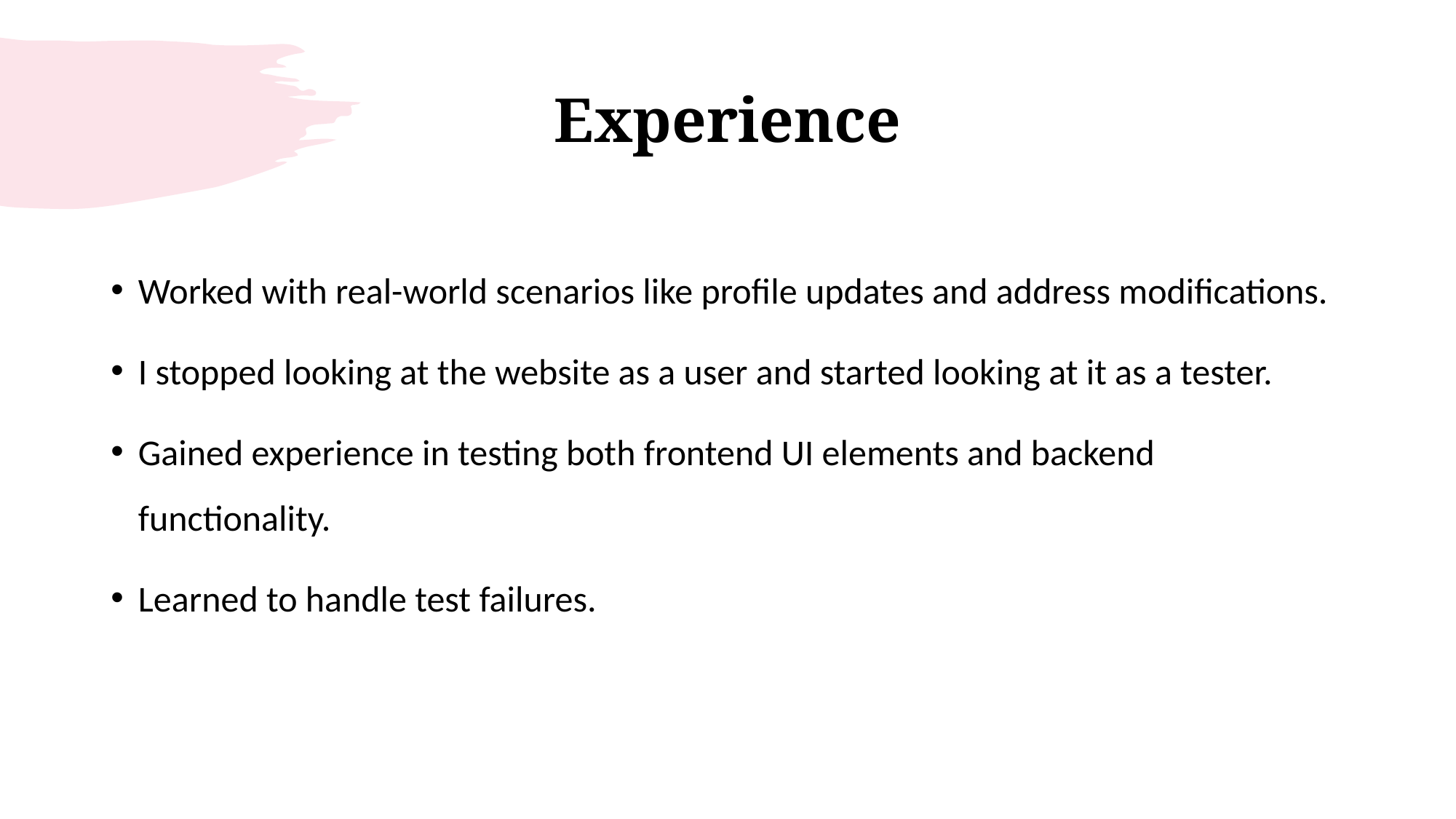

# Experience
Worked with real-world scenarios like profile updates and address modifications.
I stopped looking at the website as a user and started looking at it as a tester.
Gained experience in testing both frontend UI elements and backend functionality.
Learned to handle test failures.